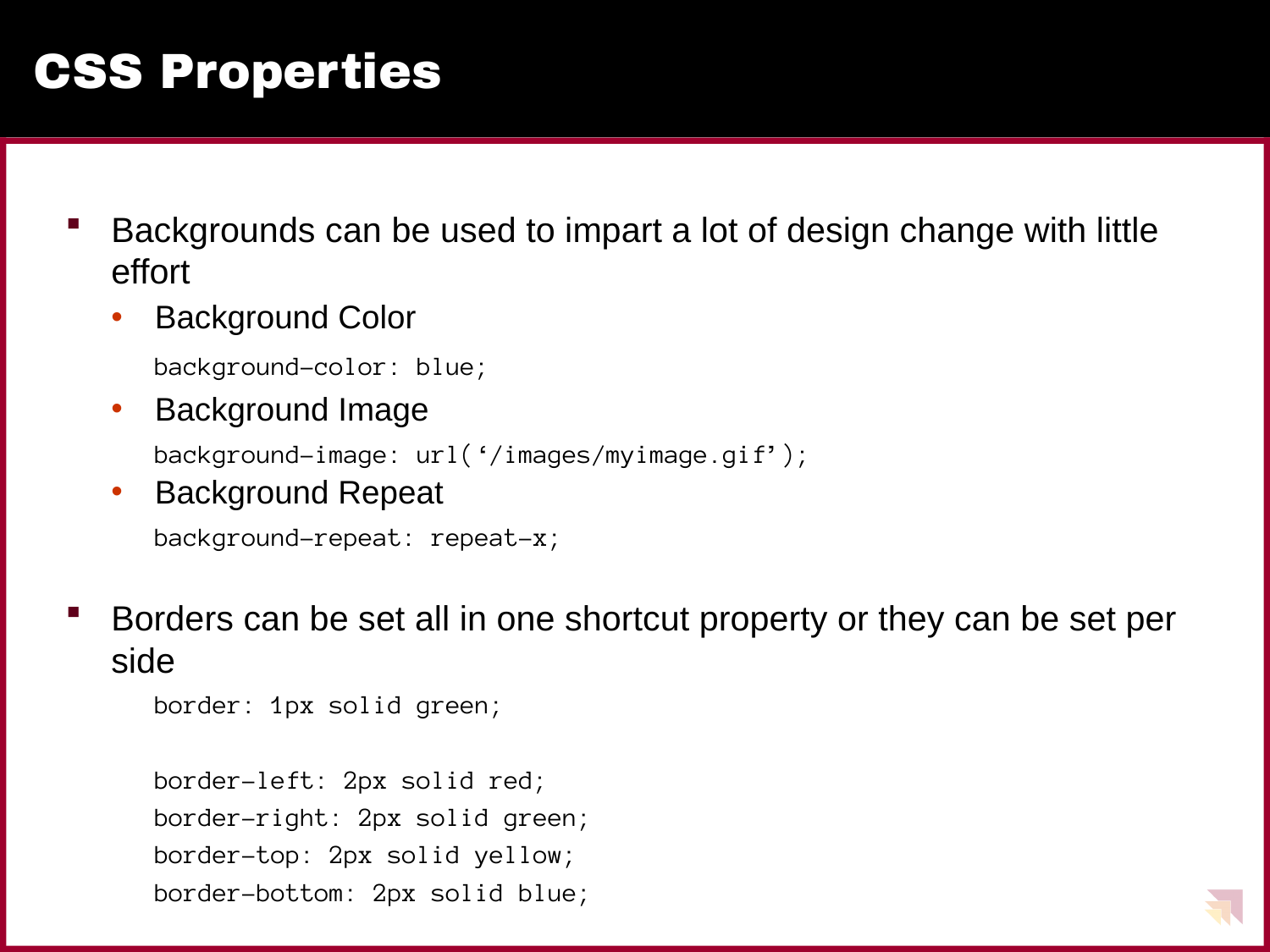

# CSS Properties
Backgrounds can be used to impart a lot of design change with little effort
Background Color
	background-color: blue;
Background Image
background-image: url(‘/images/myimage.gif’);
Background Repeat
background-repeat: repeat-x;

Borders can be set all in one shortcut property or they can be set per side
border: 1px solid green;

border-left: 2px solid red;
border-right: 2px solid green;
border-top: 2px solid yellow;
border-bottom: 2px solid blue;